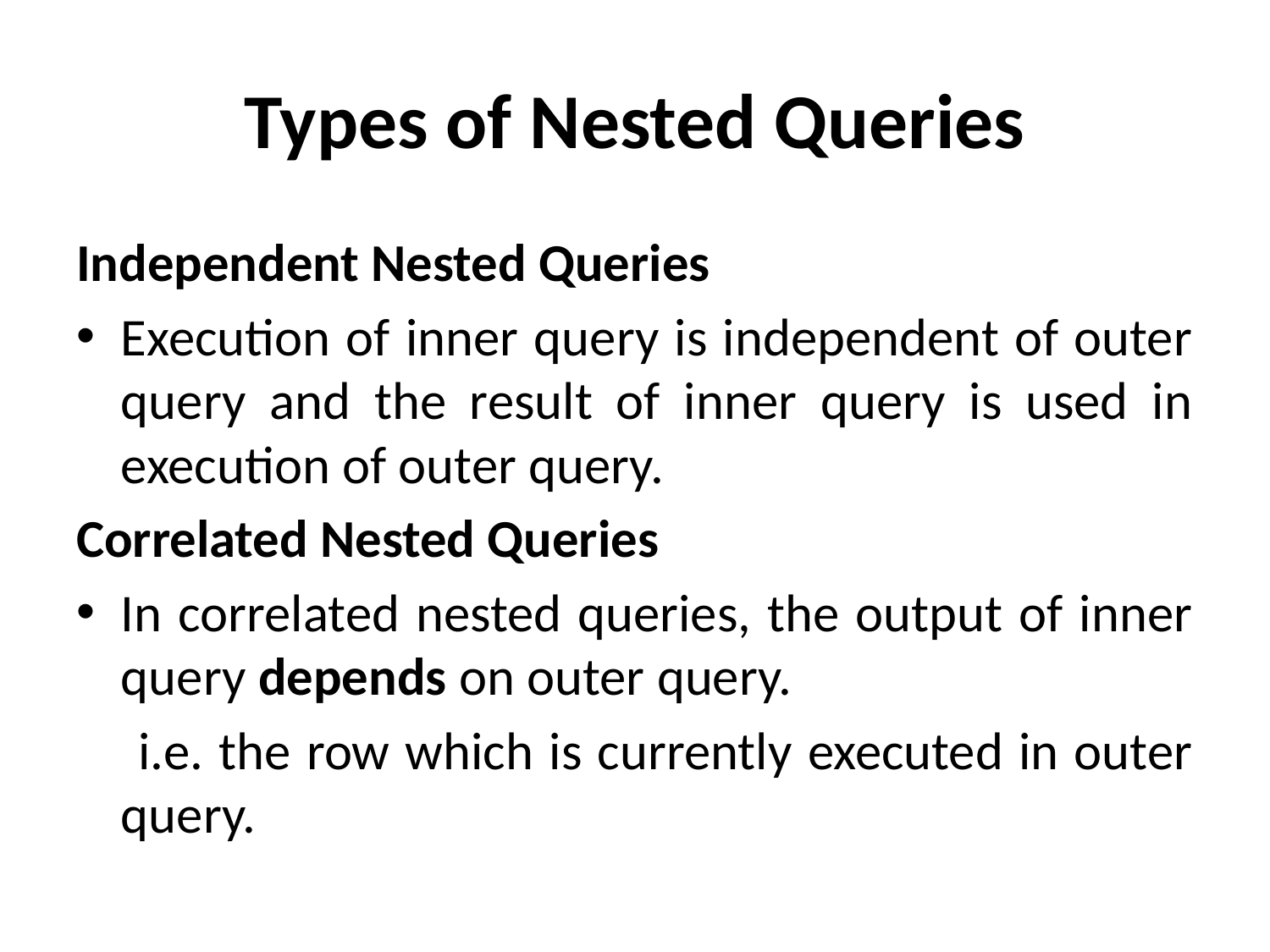

# Types of Nested Queries
Independent Nested Queries
Execution of inner query is independent of outer query and the result of inner query is used in execution of outer query.
Correlated Nested Queries
In correlated nested queries, the output of inner query depends on outer query.
    i.e. the row which is currently executed in outer query.